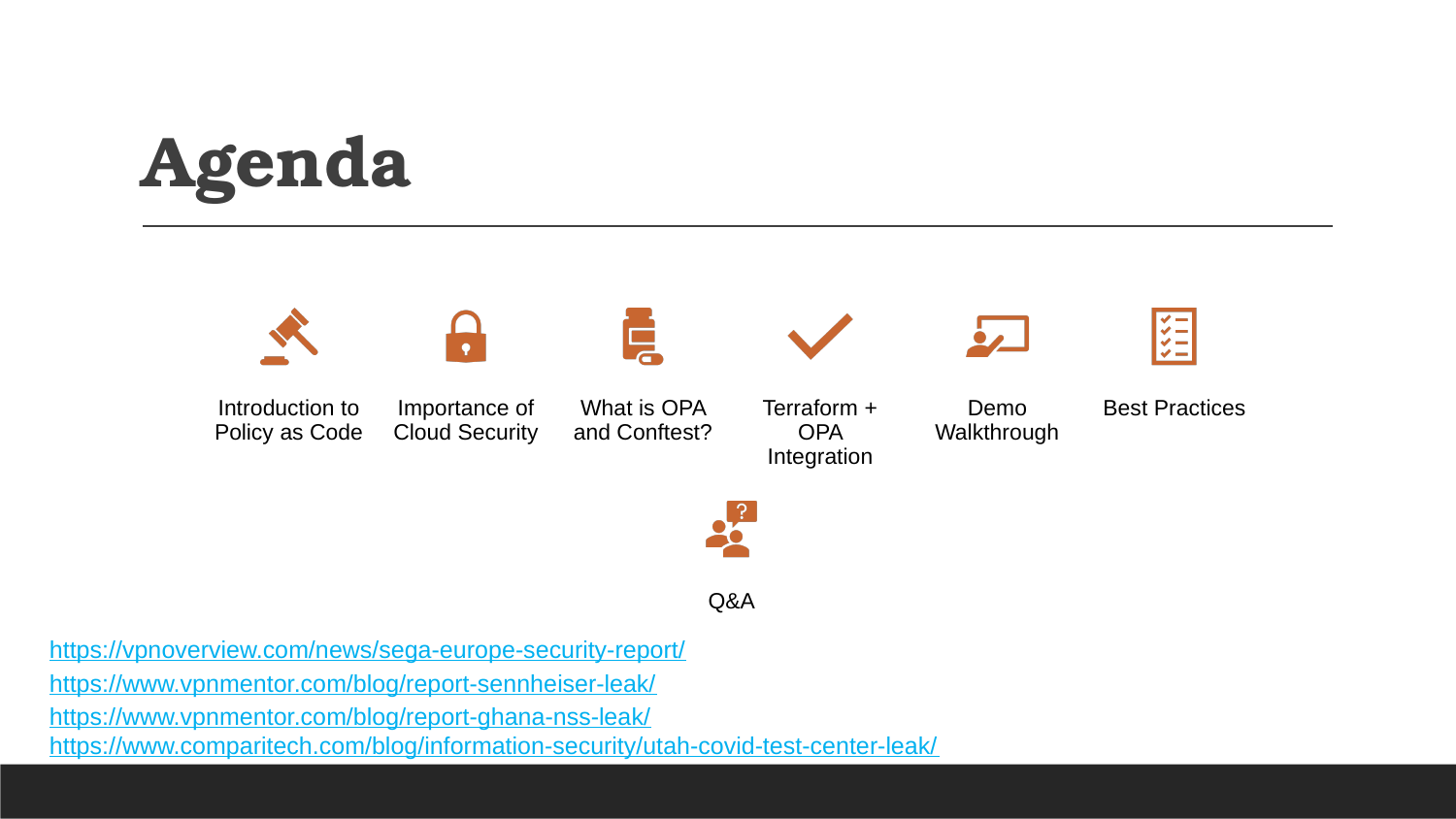

# Agenda

Introduction to Policy as Code

Importance of Cloud Security

What is OPA and Conftest?

Terraform + OPA Integration

Demo Walkthrough

Best Practices

Q&A
https://vpnoverview.com/news/sega-europe-security-report/
https://www.vpnmentor.com/blog/report-sennheiser-leak/
https://www.vpnmentor.com/blog/report-ghana-nss-leak/
https://www.comparitech.com/blog/information-security/utah-covid-test-center-leak/